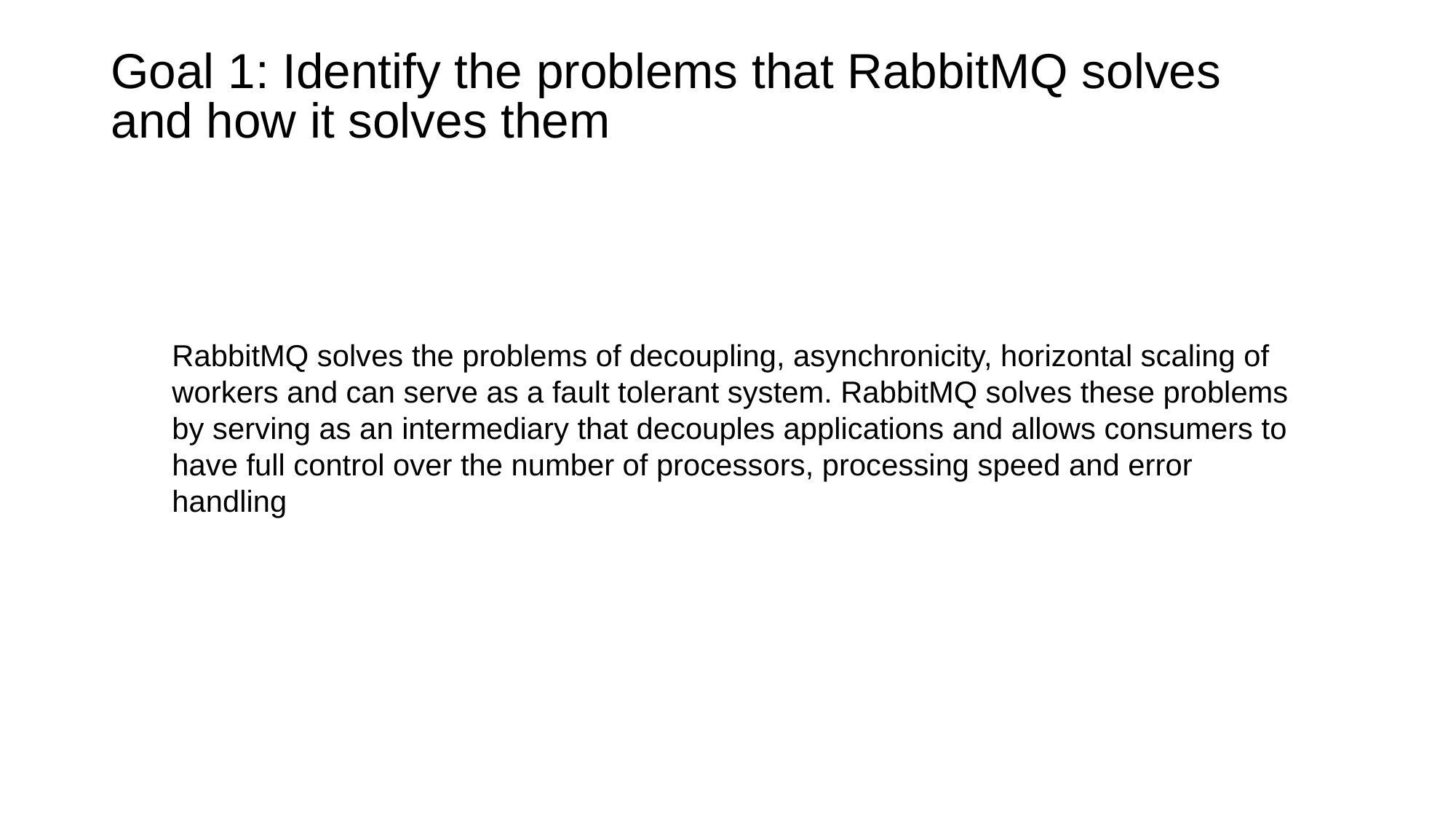

# Goal 1: Identify the problems that RabbitMQ solves and how it solves them
RabbitMQ solves the problems of decoupling, asynchronicity, horizontal scaling of workers and can serve as a fault tolerant system. RabbitMQ solves these problems by serving as an intermediary that decouples applications and allows consumers to have full control over the number of processors, processing speed and error handling